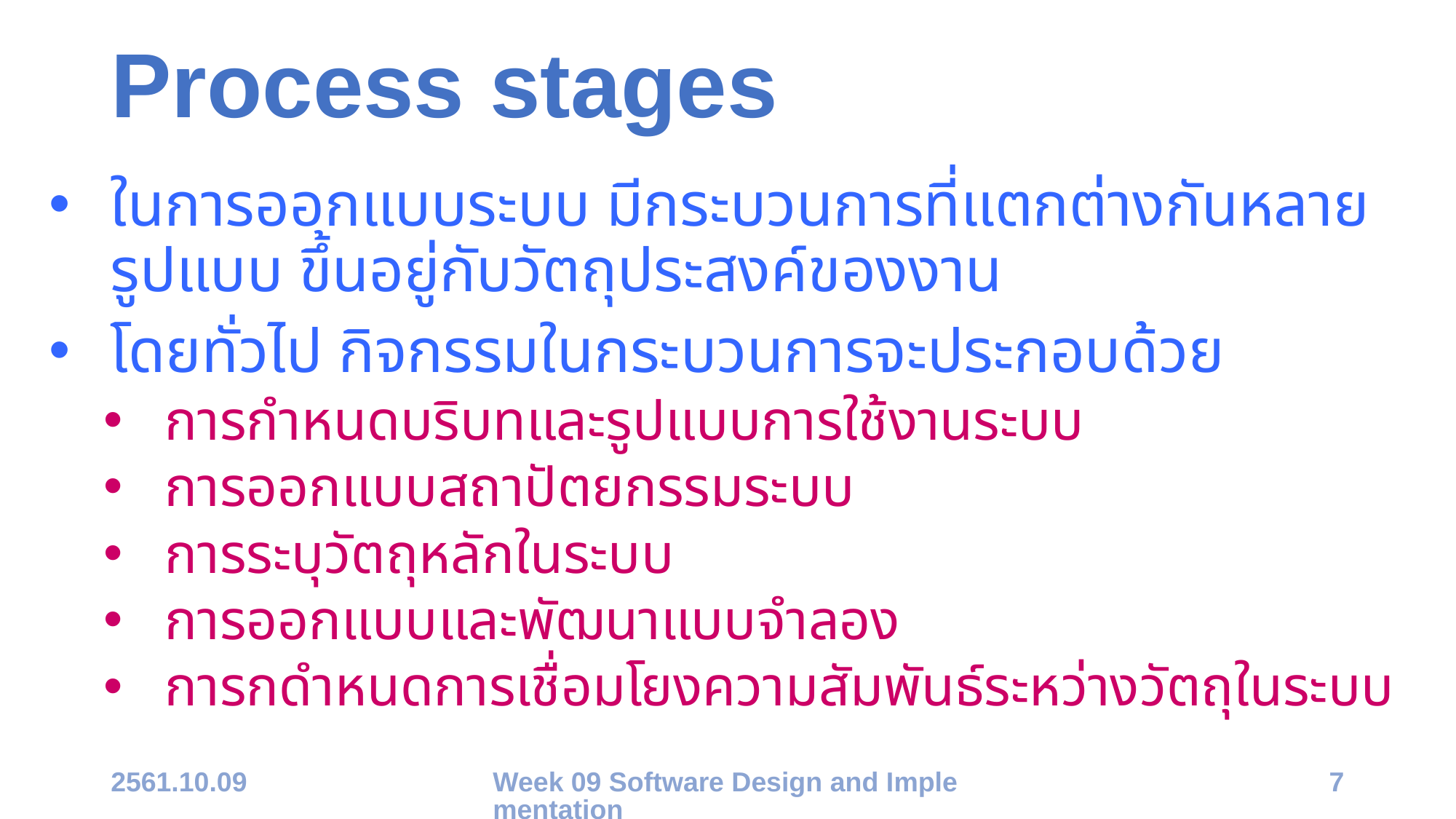

# Process stages
ในการออกแบบระบบ มีกระบวนการที่แตกต่างกันหลายรูปแบบ ขึ้นอยู่กับวัตถุประสงค์ของงาน
โดยทั่วไป กิจกรรมในกระบวนการจะประกอบด้วย
การกำหนดบริบทและรูปแบบการใช้งานระบบ
การออกแบบสถาปัตยกรรมระบบ
การระบุวัตถุหลักในระบบ
การออกแบบและพัฒนาแบบจำลอง
การกดำหนดการเชื่อมโยงความสัมพันธ์ระหว่างวัตถุในระบบ

2561.10.09
Week 09 Software Design and Implementation
7